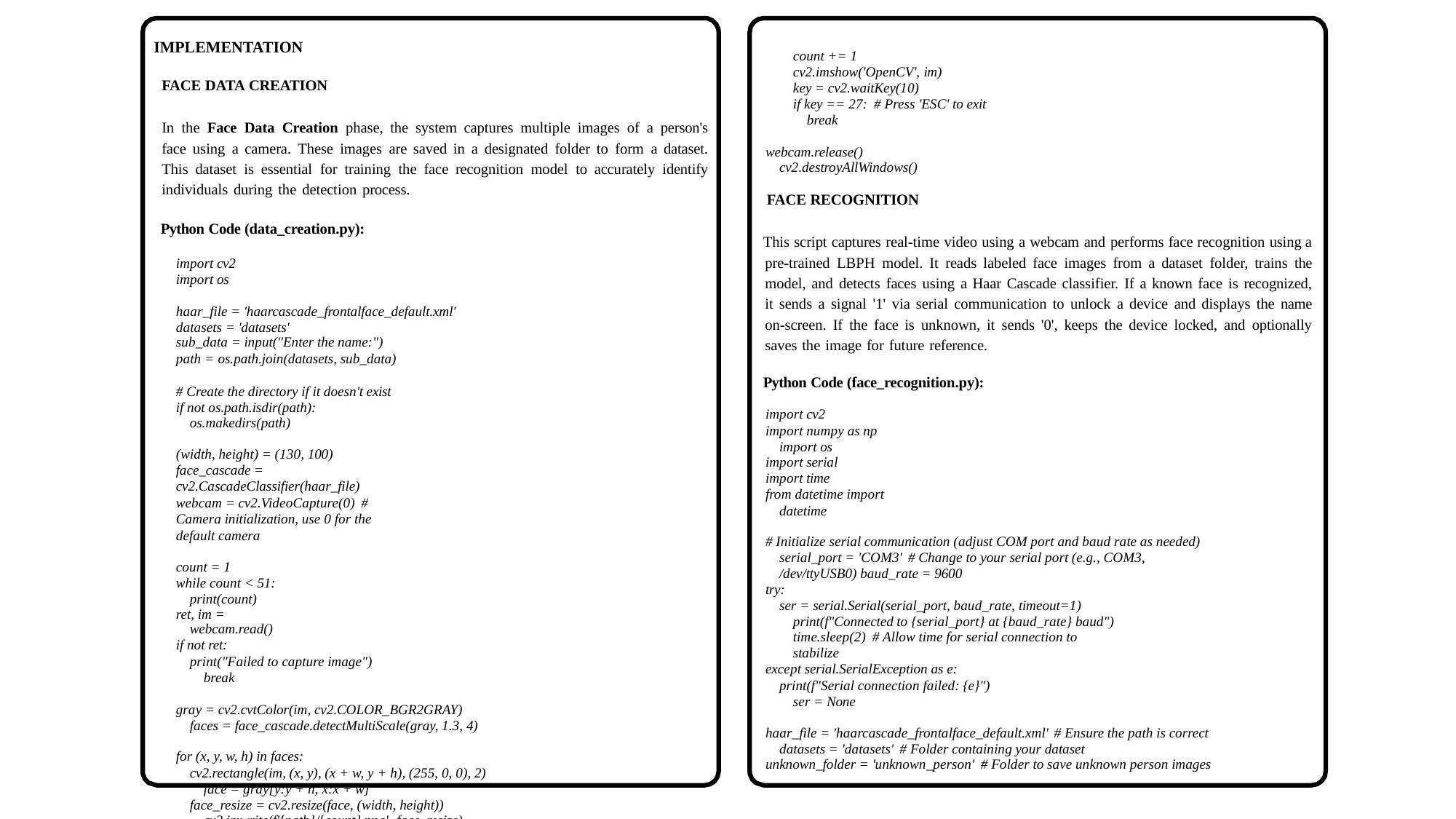

IMPLEMENTATION

FACE DATA CREATION

In the Face Data Creation phase, the system captures multiple images of a person's face using a camera. These images are saved in a designated folder to form a dataset. This dataset is essential for training the face recognition model to accurately identify individuals during the detection process.

Python Code (data_creation.py):

import cv2 import os
haar_file = 'haarcascade_frontalface_default.xml' datasets = 'datasets'
sub_data = input("Enter the name:")
path = os.path.join(datasets, sub_data)

# Create the directory if it doesn't exist if not os.path.isdir(path):
os.makedirs(path)
(width, height) = (130, 100)
face_cascade = cv2.CascadeClassifier(haar_file)
webcam = cv2.VideoCapture(0) # Camera initialization, use 0 for the default camera
count = 1
while count < 51: print(count)
ret, im = webcam.read()
if not ret:
print("Failed to capture image") break
gray = cv2.cvtColor(im, cv2.COLOR_BGR2GRAY) faces = face_cascade.detectMultiScale(gray, 1.3, 4)
for (x, y, w, h) in faces:
cv2.rectangle(im, (x, y), (x + w, y + h), (255, 0, 0), 2) face = gray[y:y + h, x:x + w]
face_resize = cv2.resize(face, (width, height)) cv2.imwrite(f'{path}/{count}.png', face_resize)
count += 1 cv2.imshow('OpenCV', im) key = cv2.waitKey(10)
if key == 27: # Press 'ESC' to exit break
webcam.release() cv2.destroyAllWindows()
 FACE RECOGNITION

This script captures real-time video using a webcam and performs face recognition using a pre-trained LBPH model. It reads labeled face images from a dataset folder, trains the model, and detects faces using a Haar Cascade classifier. If a known face is recognized, it sends a signal '1' via serial communication to unlock a device and displays the name on-screen. If the face is unknown, it sends '0', keeps the device locked, and optionally saves the image for future reference.

Python Code (face_recognition.py):
import cv2
import numpy as np import os
import serial
import time
from datetime import datetime
# Initialize serial communication (adjust COM port and baud rate as needed) serial_port = 'COM3' # Change to your serial port (e.g., COM3, /dev/ttyUSB0) baud_rate = 9600
try:
ser = serial.Serial(serial_port, baud_rate, timeout=1) print(f"Connected to {serial_port} at {baud_rate} baud") time.sleep(2) # Allow time for serial connection to stabilize
except serial.SerialException as e:
print(f"Serial connection failed: {e}") ser = None
haar_file = 'haarcascade_frontalface_default.xml' # Ensure the path is correct datasets = 'datasets' # Folder containing your dataset
unknown_folder = 'unknown_person' # Folder to save unknown person images